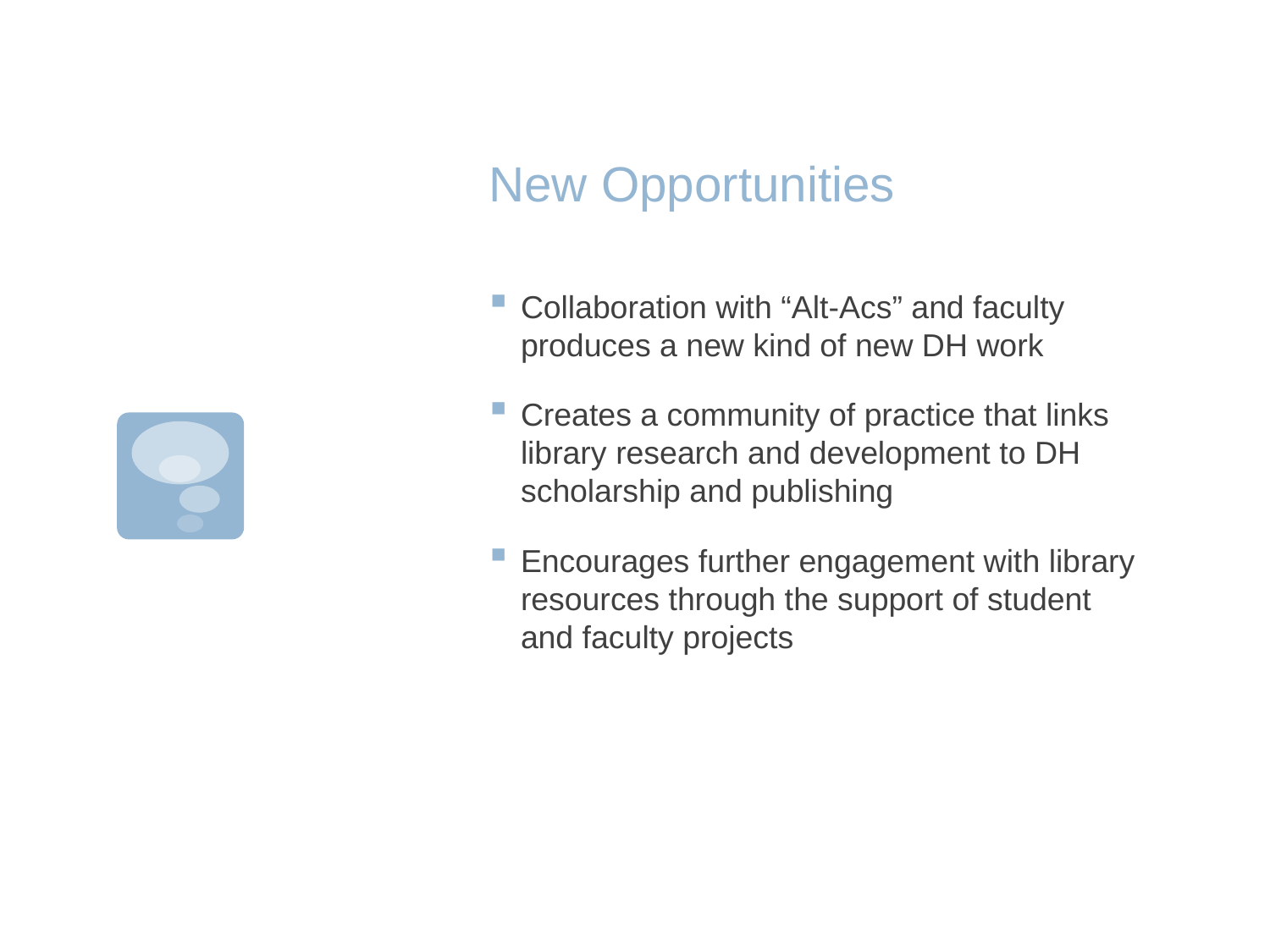

# New Opportunities
Collaboration with “Alt-Acs” and faculty produces a new kind of new DH work
Creates a community of practice that links library research and development to DH scholarship and publishing
Encourages further engagement with library resources through the support of student and faculty projects